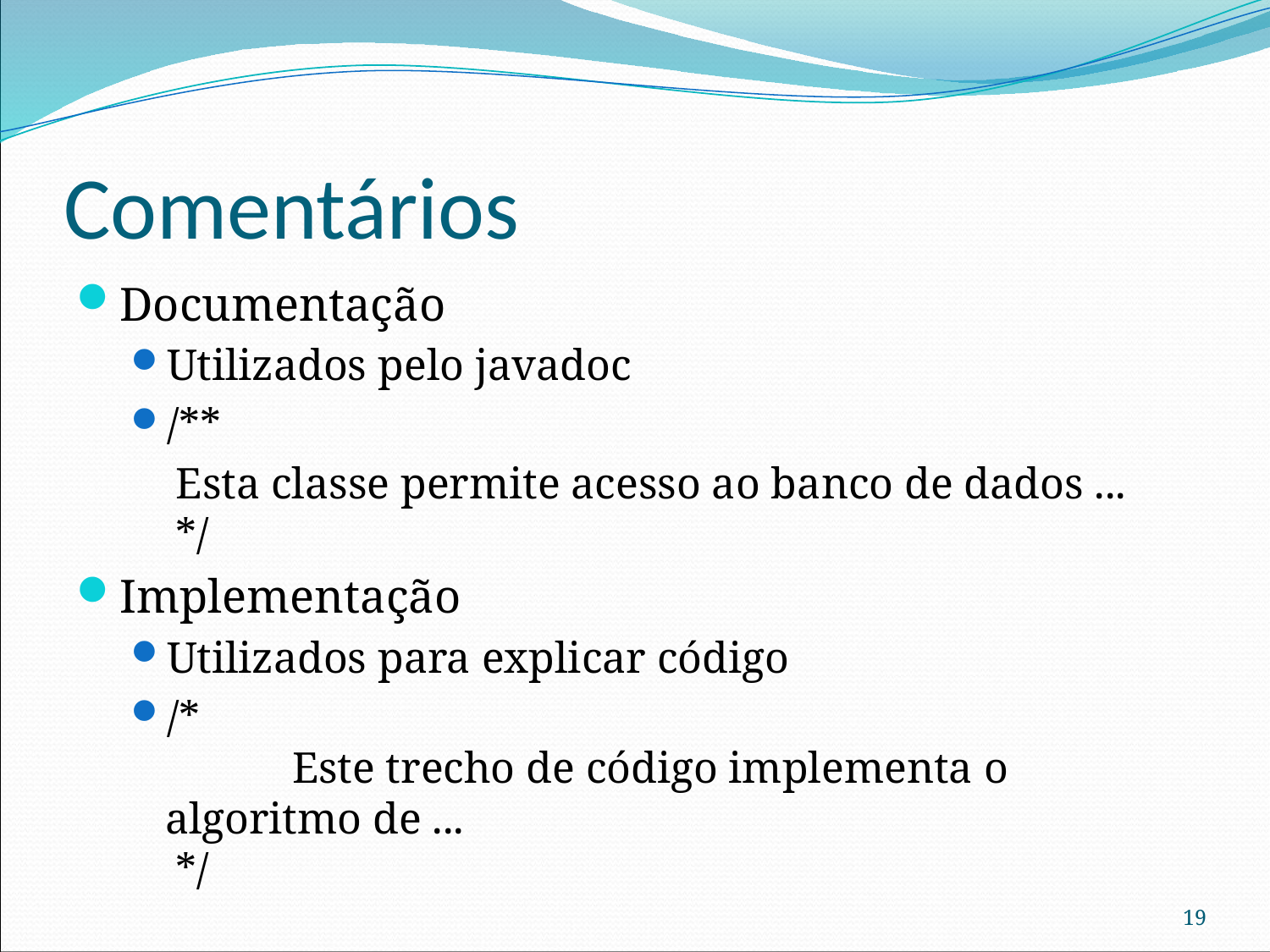

# Comentários
Documentação
Utilizados pelo javadoc
/**
	 Esta classe permite acesso ao banco de dados ...
 */
Implementação
Utilizados para explicar código
/*
	Este trecho de código implementa o algoritmo de ...
 */
19